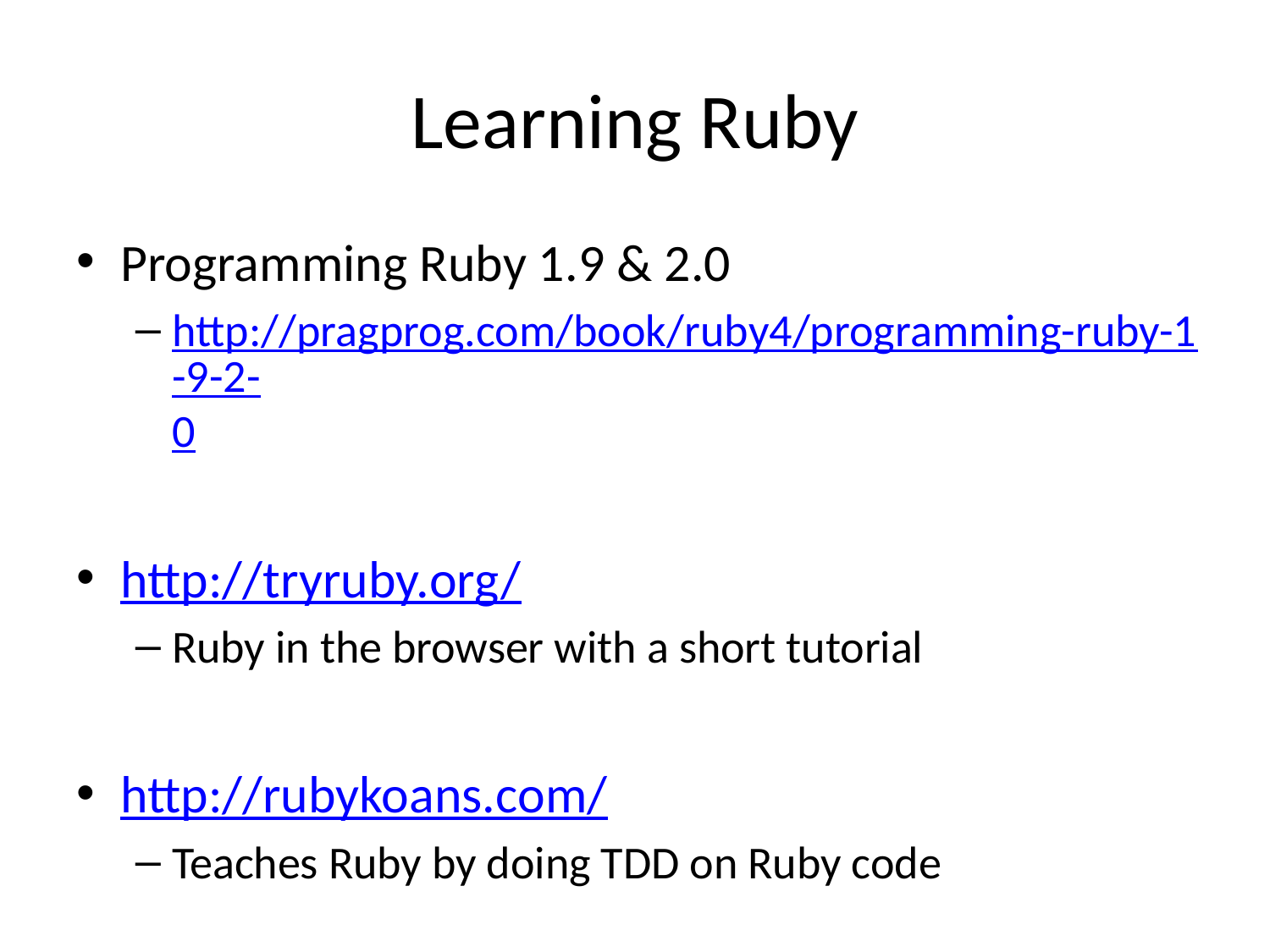

# Learning Ruby
Programming Ruby 1.9 & 2.0
http://pragprog.com/book/ruby4/programming-ruby-1-9-2-0

http://tryruby.org/
Ruby in the browser with a short tutorial

http://rubykoans.com/
Teaches Ruby by doing TDD on Ruby code